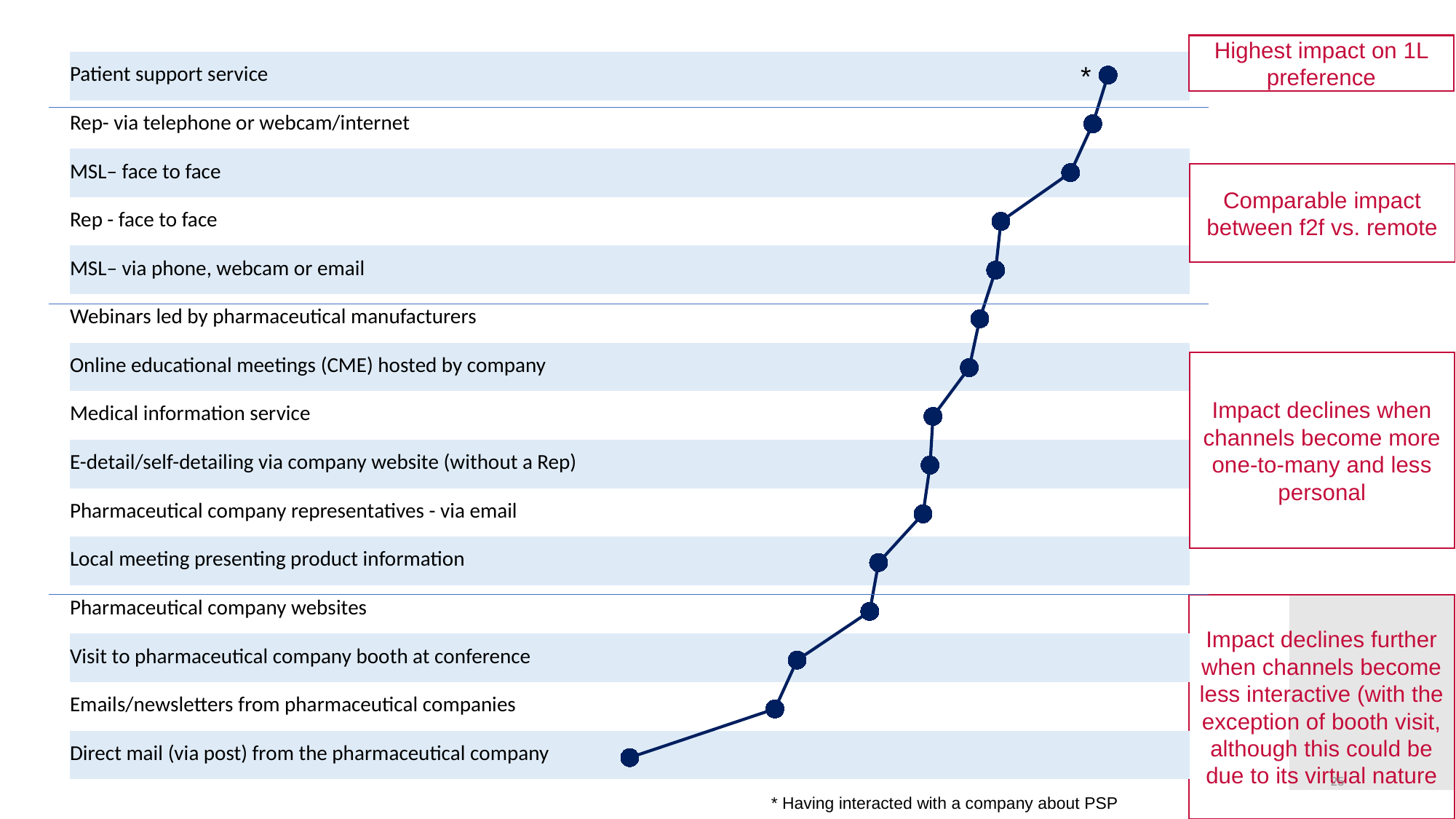

### Chart

| Category | Channels |
|---|---|
Highest impact on 1L preference
| Patient support service |  |
| --- | --- |
| Rep- via telephone or webcam/internet |  |
| MSL– face to face |  |
| Rep - face to face |  |
| MSL– via phone, webcam or email |  |
| Webinars led by pharmaceutical manufacturers |  |
| Online educational meetings (CME) hosted by company |  |
| Medical information service |  |
| E-detail/self-detailing via company website (without a Rep) |  |
| Pharmaceutical company representatives - via email |  |
| Local meeting presenting product information |  |
| Pharmaceutical company websites |  |
| Visit to pharmaceutical company booth at conference |  |
| Emails/newsletters from pharmaceutical companies |  |
| Direct mail (via post) from the pharmaceutical company |  |
*
Comparable impact between f2f vs. remote
Impact declines when channels become more one-to-many and less personal
Impact declines further when channels become less interactive (with the exception of booth visit, although this could be due to its virtual nature

25
* Having interacted with a company about PSP